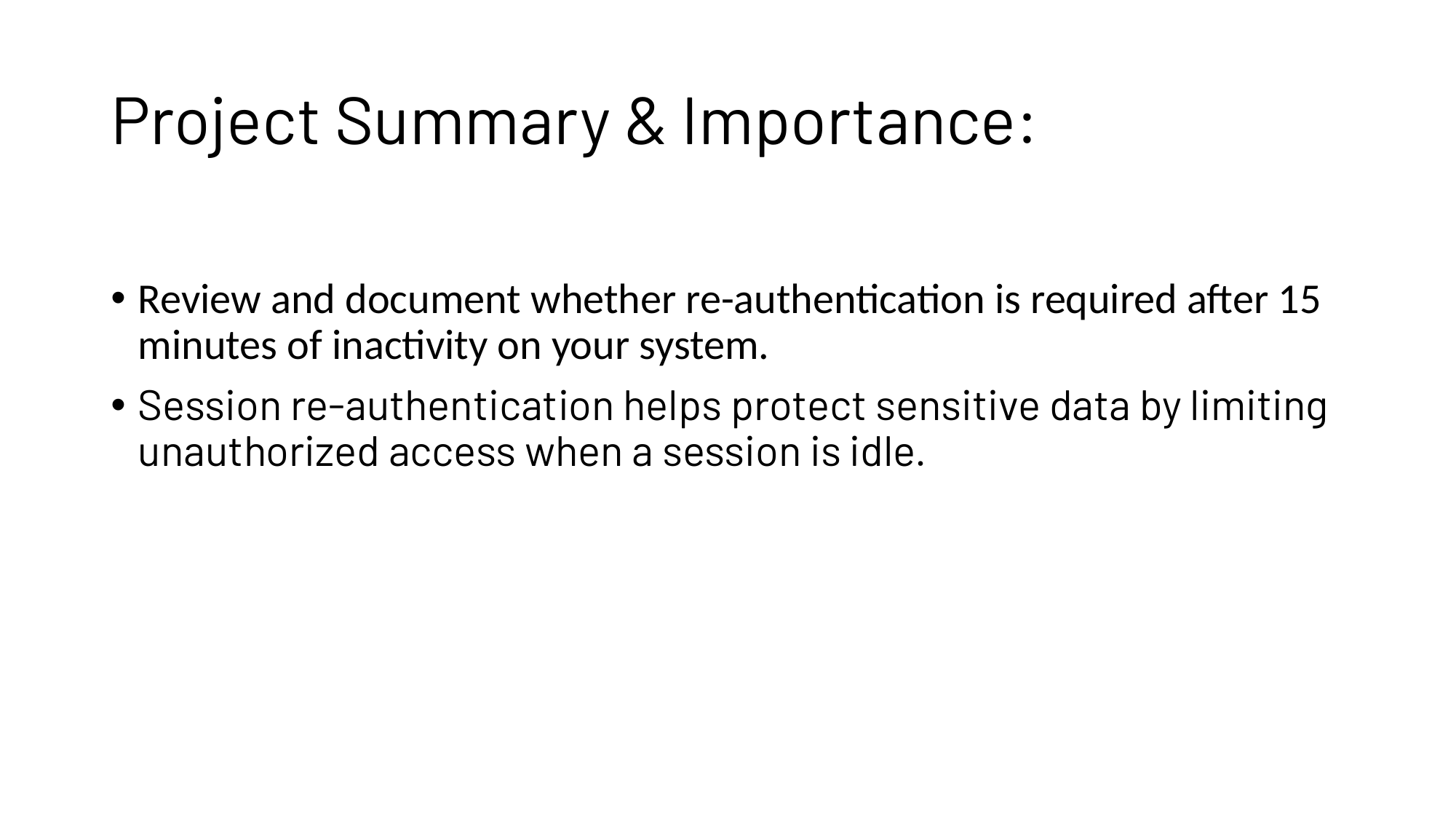

# Project Summary & Importance:
Review and document whether re-authentication is required after 15 minutes of inactivity on your system.
Session re-authentication helps protect sensitive data by limiting unauthorized access when a session is idle.